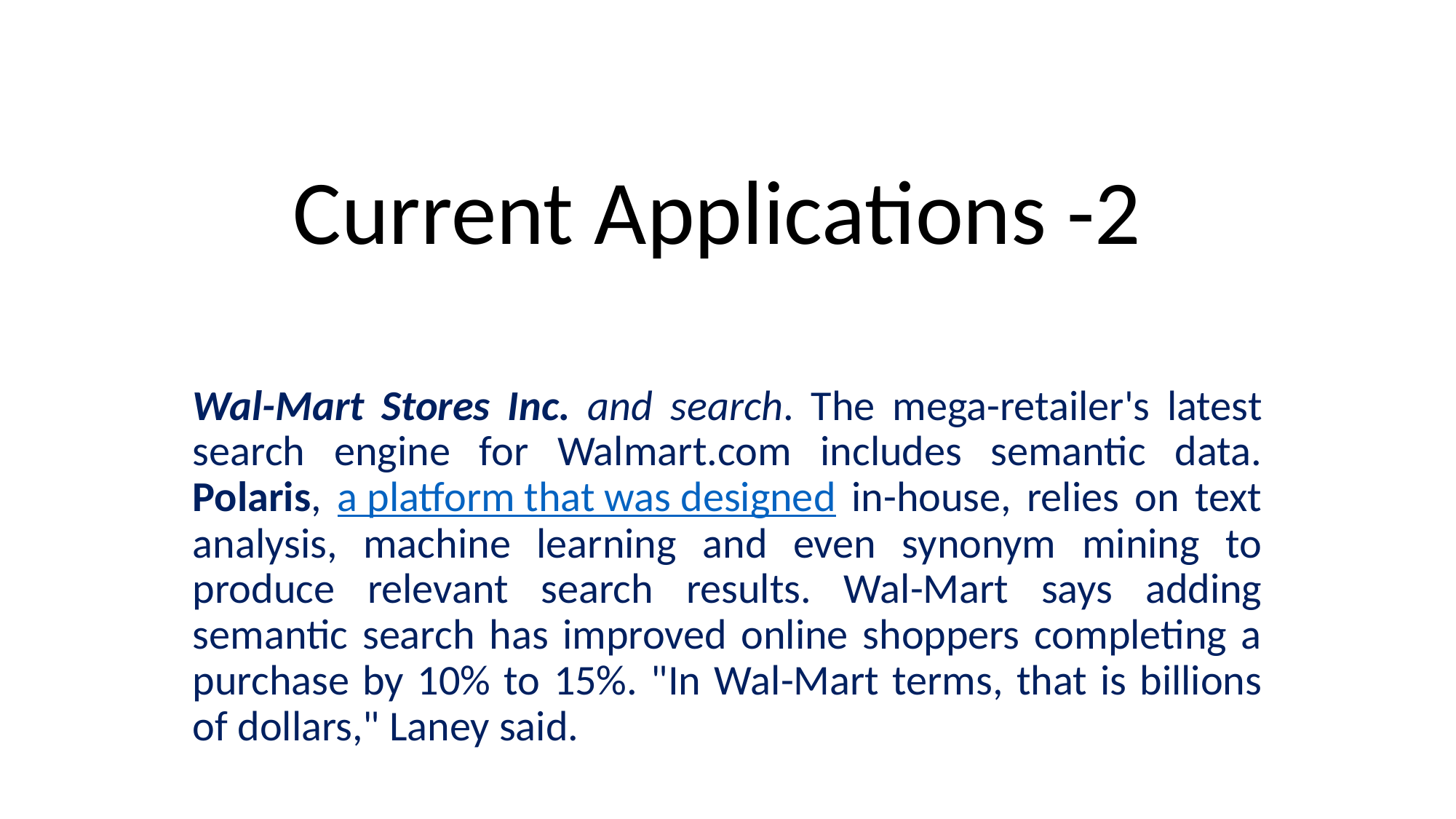

# Current Applications -2
Wal-Mart Stores Inc. and search. The mega-retailer's latest search engine for Walmart.com includes semantic data. Polaris, a platform that was designed in-house, relies on text analysis, machine learning and even synonym mining to produce relevant search results. Wal-Mart says adding semantic search has improved online shoppers completing a purchase by 10% to 15%. "In Wal-Mart terms, that is billions of dollars," Laney said.